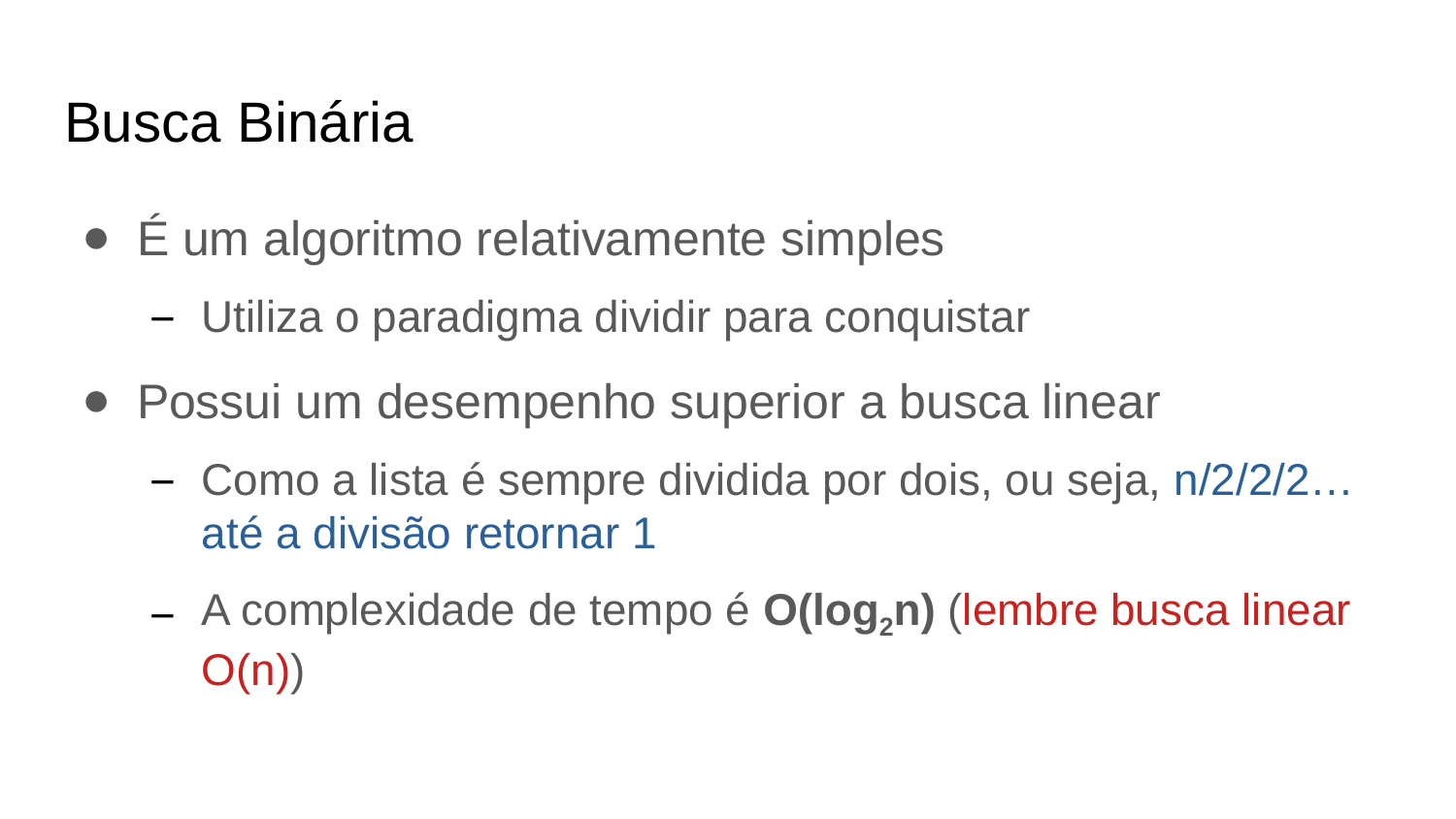

Busca Binária
É um algoritmo relativamente simples
Utiliza o paradigma dividir para conquistar
Possui um desempenho superior a busca linear
Como a lista é sempre dividida por dois, ou seja, n/2/2/2… até a divisão retornar 1
A complexidade de tempo é O(log2n) (lembre busca linear O(n))